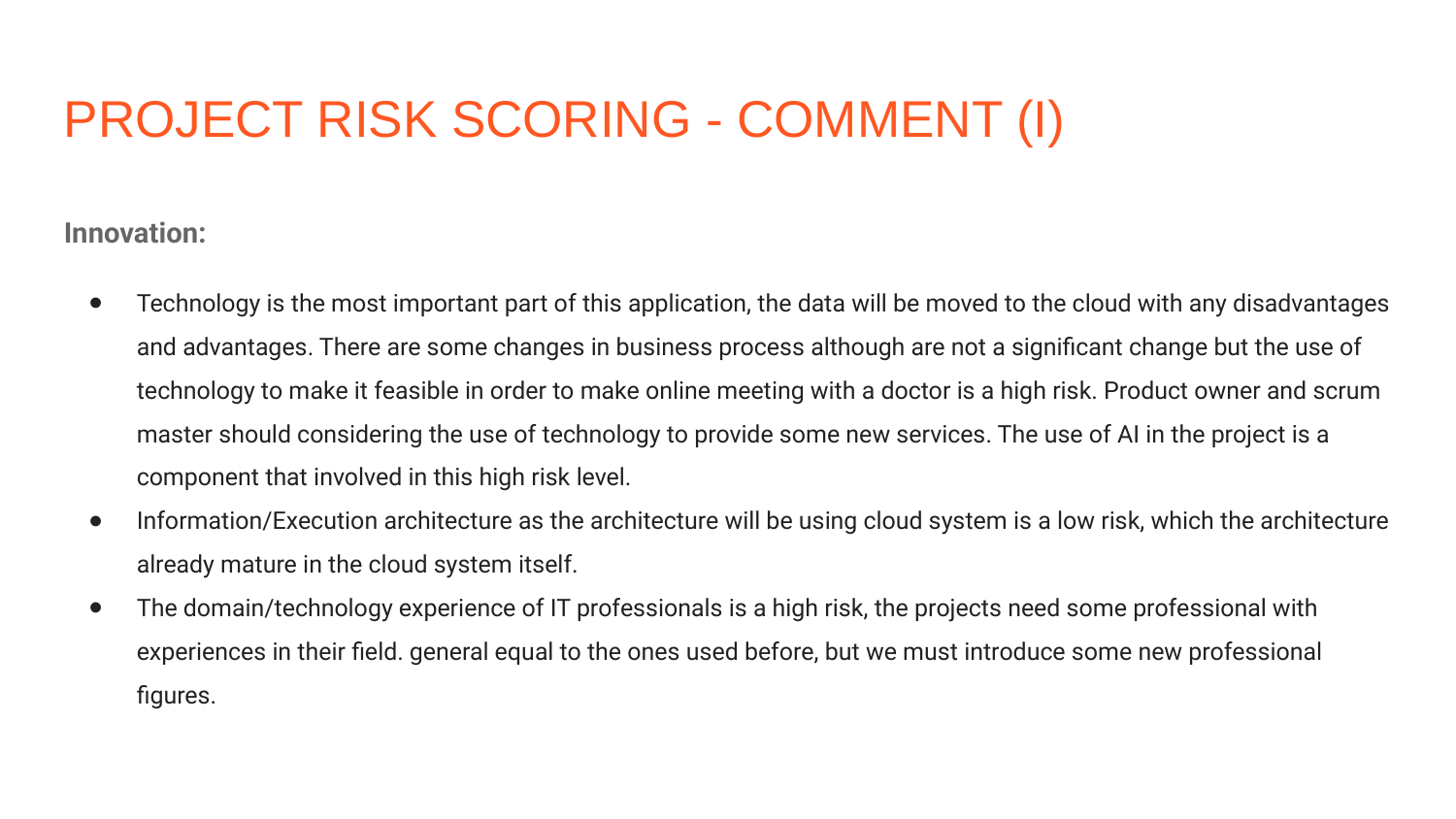

PROJECT RISK SCORING - COMMENT (I)
Innovation:
Technology is the most important part of this application, the data will be moved to the cloud with any disadvantages and advantages. There are some changes in business process although are not a significant change but the use of technology to make it feasible in order to make online meeting with a doctor is a high risk. Product owner and scrum master should considering the use of technology to provide some new services. The use of AI in the project is a component that involved in this high risk level.
Information/Execution architecture as the architecture will be using cloud system is a low risk, which the architecture already mature in the cloud system itself.
The domain/technology experience of IT professionals is a high risk, the projects need some professional with experiences in their field. general equal to the ones used before, but we must introduce some new professional figures.